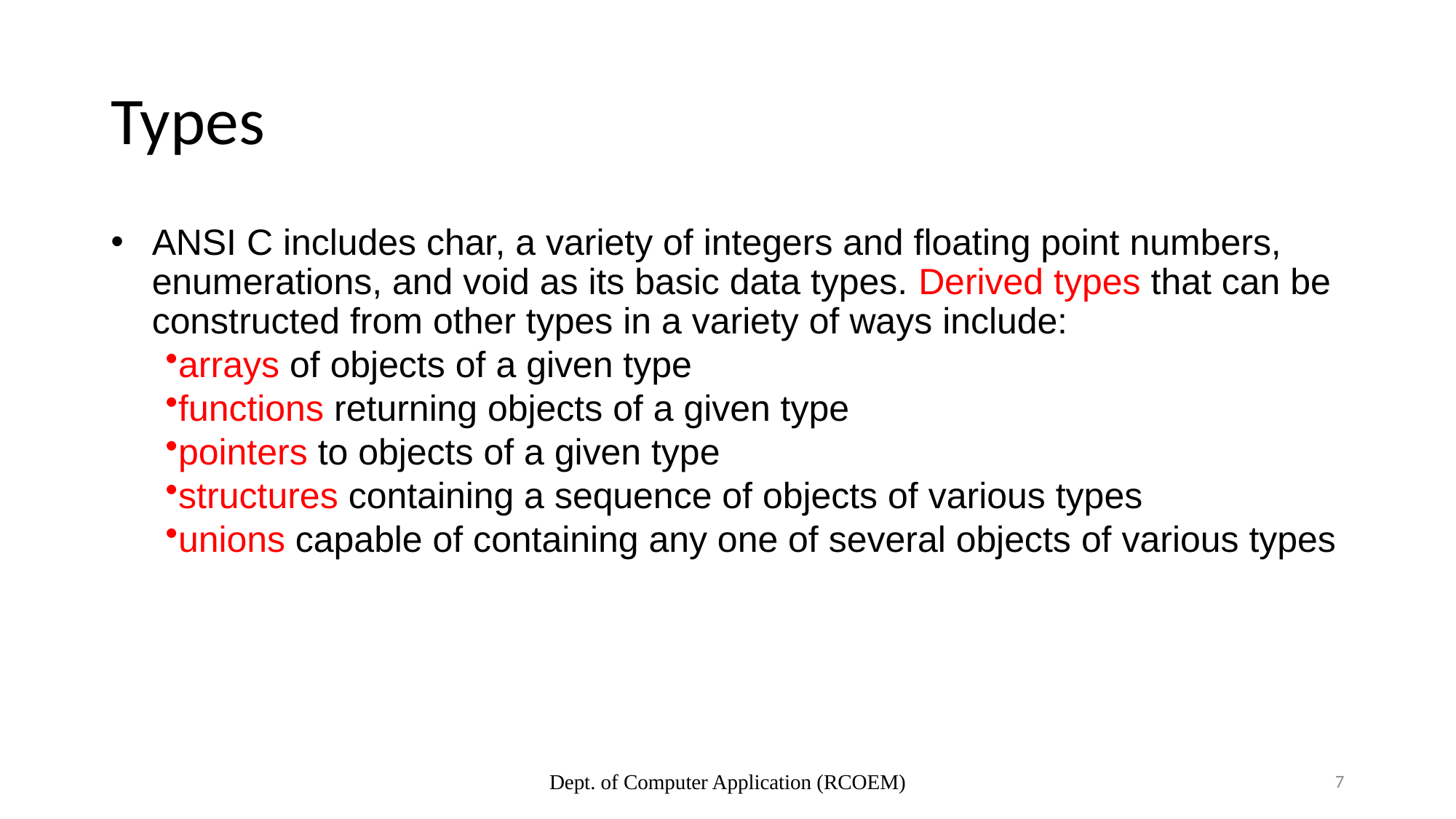

# Types
ANSI C includes char, a variety of integers and floating point numbers, enumerations, and void as its basic data types. Derived types that can be constructed from other types in a variety of ways include:
arrays of objects of a given type
functions returning objects of a given type
pointers to objects of a given type
structures containing a sequence of objects of various types
unions capable of containing any one of several objects of various types

Dept. of Computer Application (RCOEM)
7